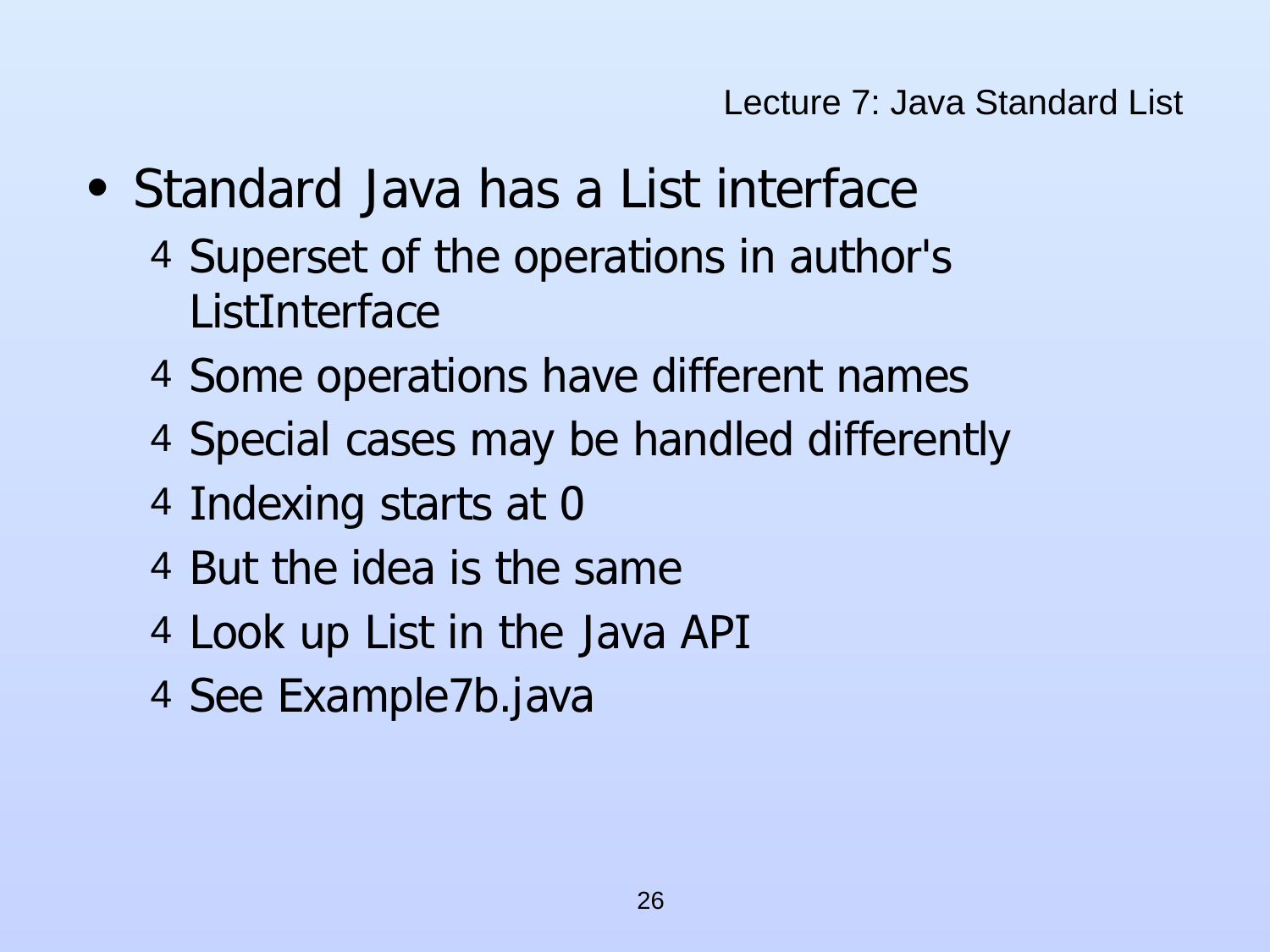

# Lecture 7: Java Standard List
Standard Java has a List interface
Superset of the operations in author's ListInterface
Some operations have different names
Special cases may be handled differently
Indexing starts at 0
But the idea is the same
Look up List in the Java API
See Example7b.java
26